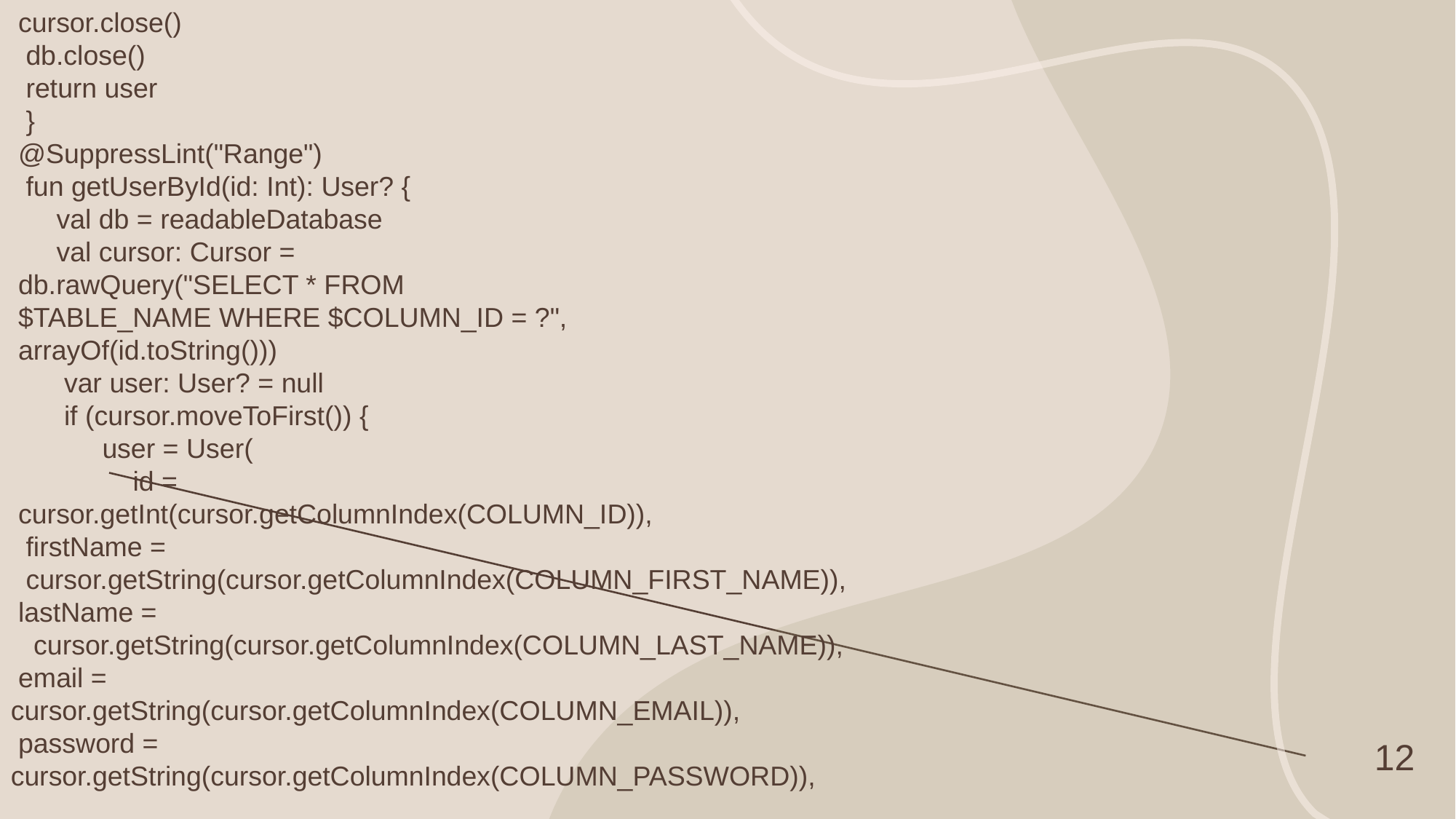

cursor.close()
  db.close()
  return user
  }
 @SuppressLint("Range")
  fun getUserById(id: Int): User? {
      val db = readableDatabase
      val cursor: Cursor =
 db.rawQuery("SELECT * FROM
 $TABLE_NAME WHERE $COLUMN_ID = ?",
 arrayOf(id.toString()))
       var user: User? = null
       if (cursor.moveToFirst()) {
            user = User(
                id =
 cursor.getInt(cursor.getColumnIndex(COLUMN_ID)),
  firstName =
  cursor.getString(cursor.getColumnIndex(COLUMN_FIRST_NAME)),
 lastName =
   cursor.getString(cursor.getColumnIndex(COLUMN_LAST_NAME)),
 email =
cursor.getString(cursor.getColumnIndex(COLUMN_EMAIL)),
 password =
cursor.getString(cursor.getColumnIndex(COLUMN_PASSWORD)),
12